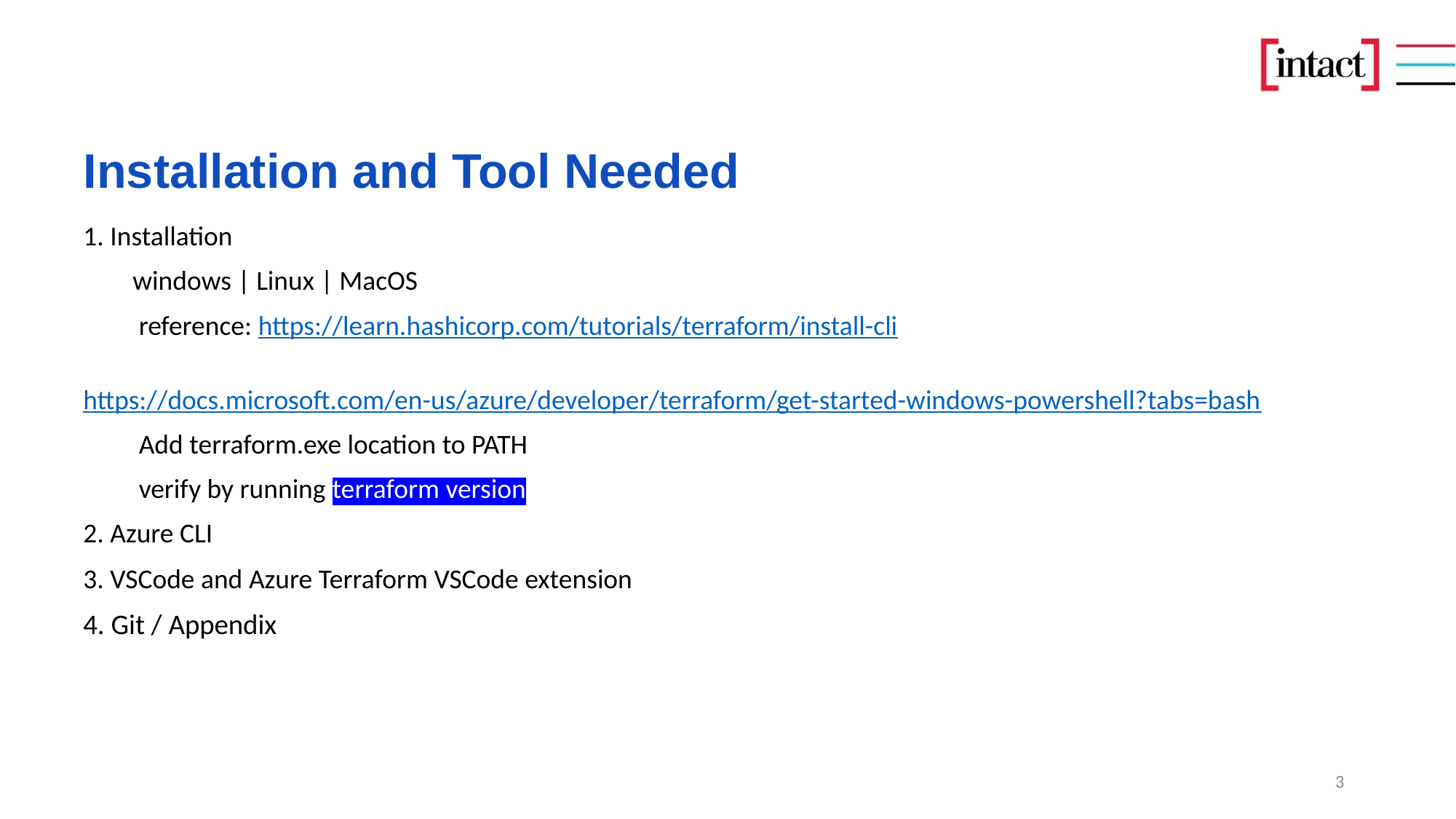

# Installation and Tool Needed
1. Installation
        windows | Linux | MacOS
         reference: https://learn.hashicorp.com/tutorials/terraform/install-cli
                            https://docs.microsoft.com/en-us/azure/developer/terraform/get-started-windows-powershell?tabs=bash
         Add terraform.exe location to PATH
         verify by running terraform version
2. Azure CLI
3. VSCode and Azure Terraform VSCode extension
4. Git / Appendix
3